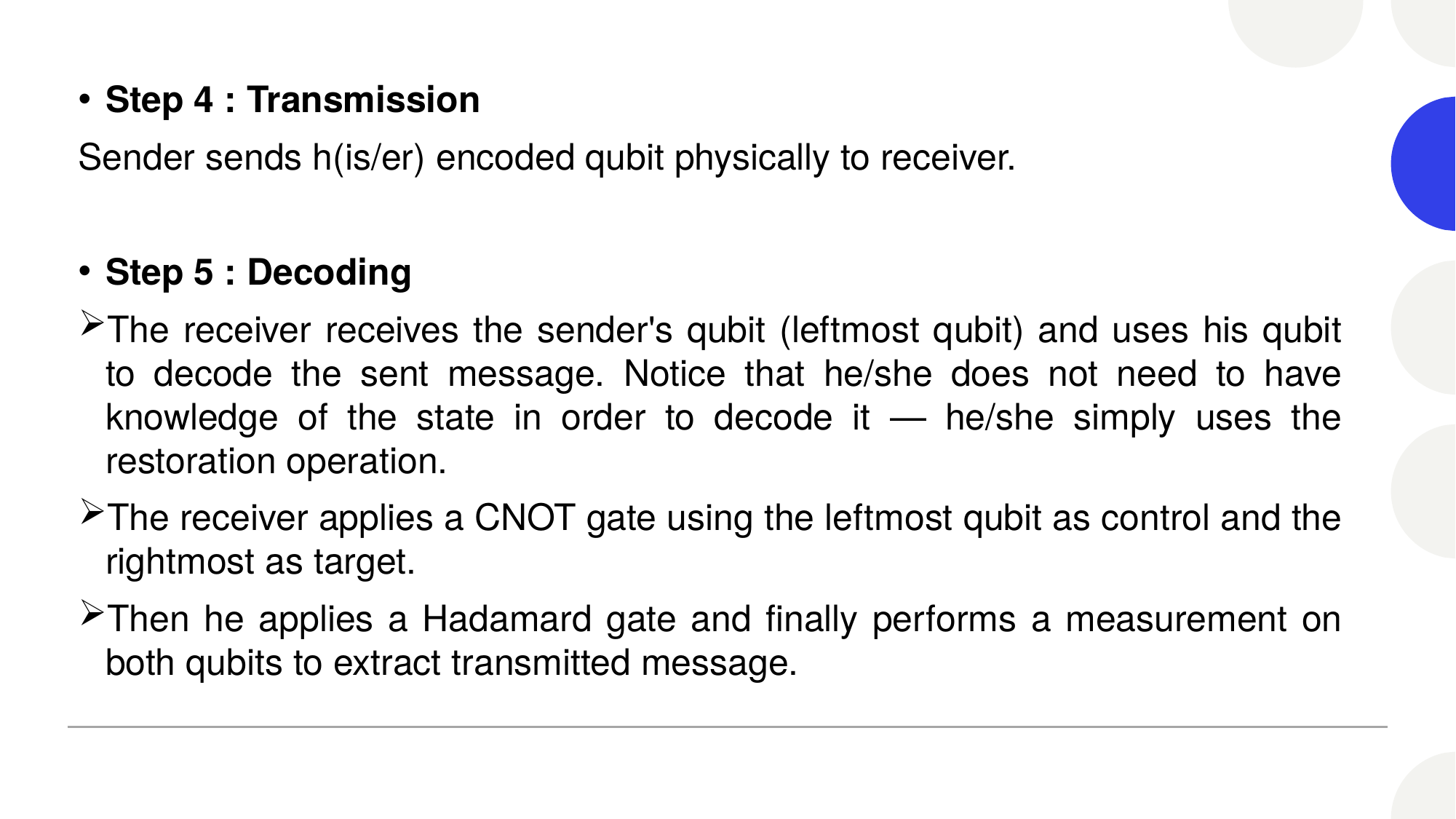

Step 4 : Transmission
Sender sends h(is/er) encoded qubit physically to receiver.

Step 5 : Decoding
The receiver receives the sender's qubit (leftmost qubit) and uses his qubit to decode the sent message. Notice that he/she does not need to have knowledge of the state in order to decode it — he/she simply uses the restoration operation.
The receiver applies a CNOT gate using the leftmost qubit as control and the rightmost as target.
Then he applies a Hadamard gate and finally performs a measurement on both qubits to extract transmitted message.